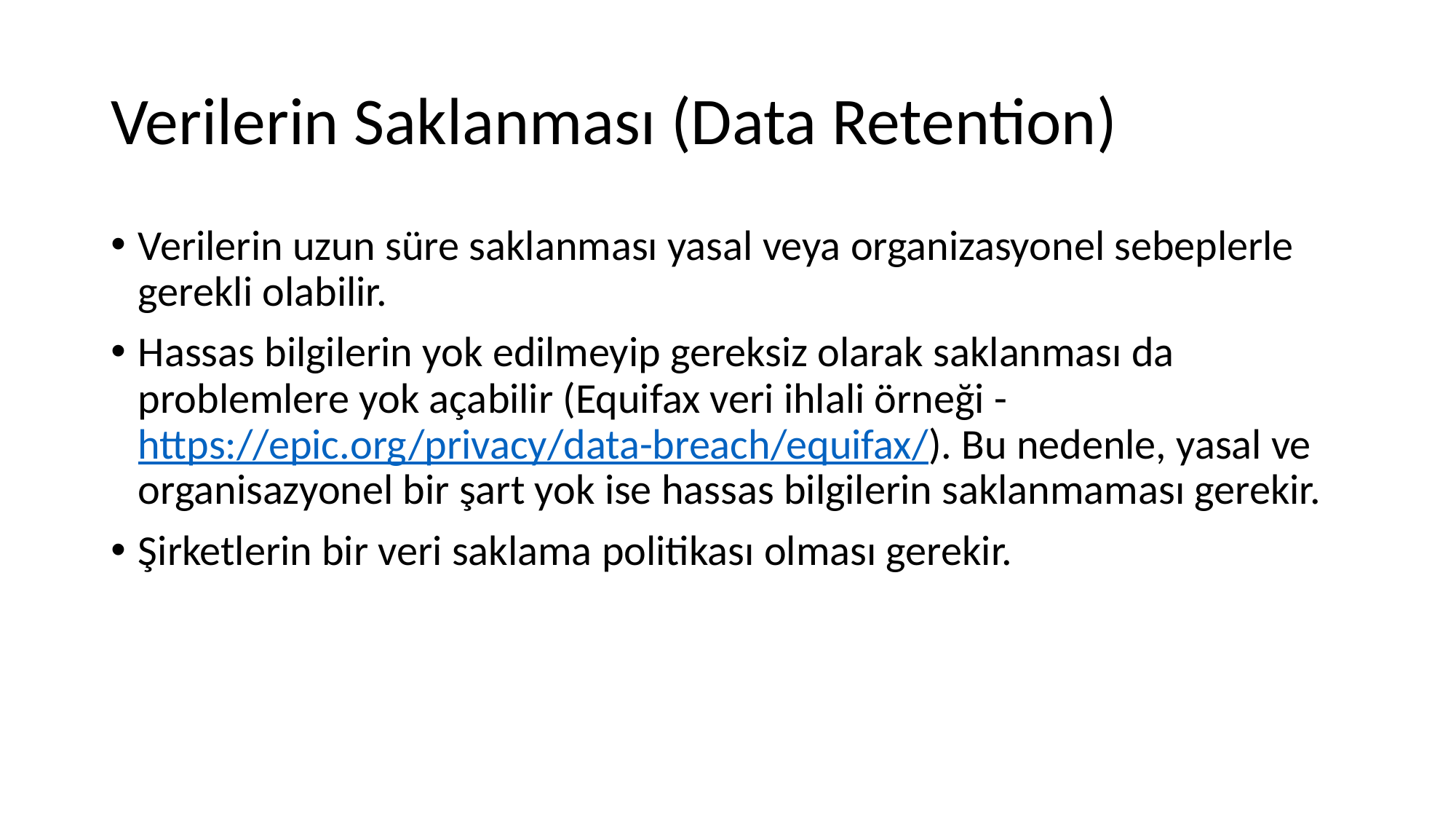

# Verilerin Saklanması (Data Retention)
Verilerin uzun süre saklanması yasal veya organizasyonel sebeplerle gerekli olabilir.
Hassas bilgilerin yok edilmeyip gereksiz olarak saklanması da problemlere yok açabilir (Equifax veri ihlali örneği - https://epic.org/privacy/data-breach/equifax/). Bu nedenle, yasal ve organisazyonel bir şart yok ise hassas bilgilerin saklanmaması gerekir.
Şirketlerin bir veri saklama politikası olması gerekir.